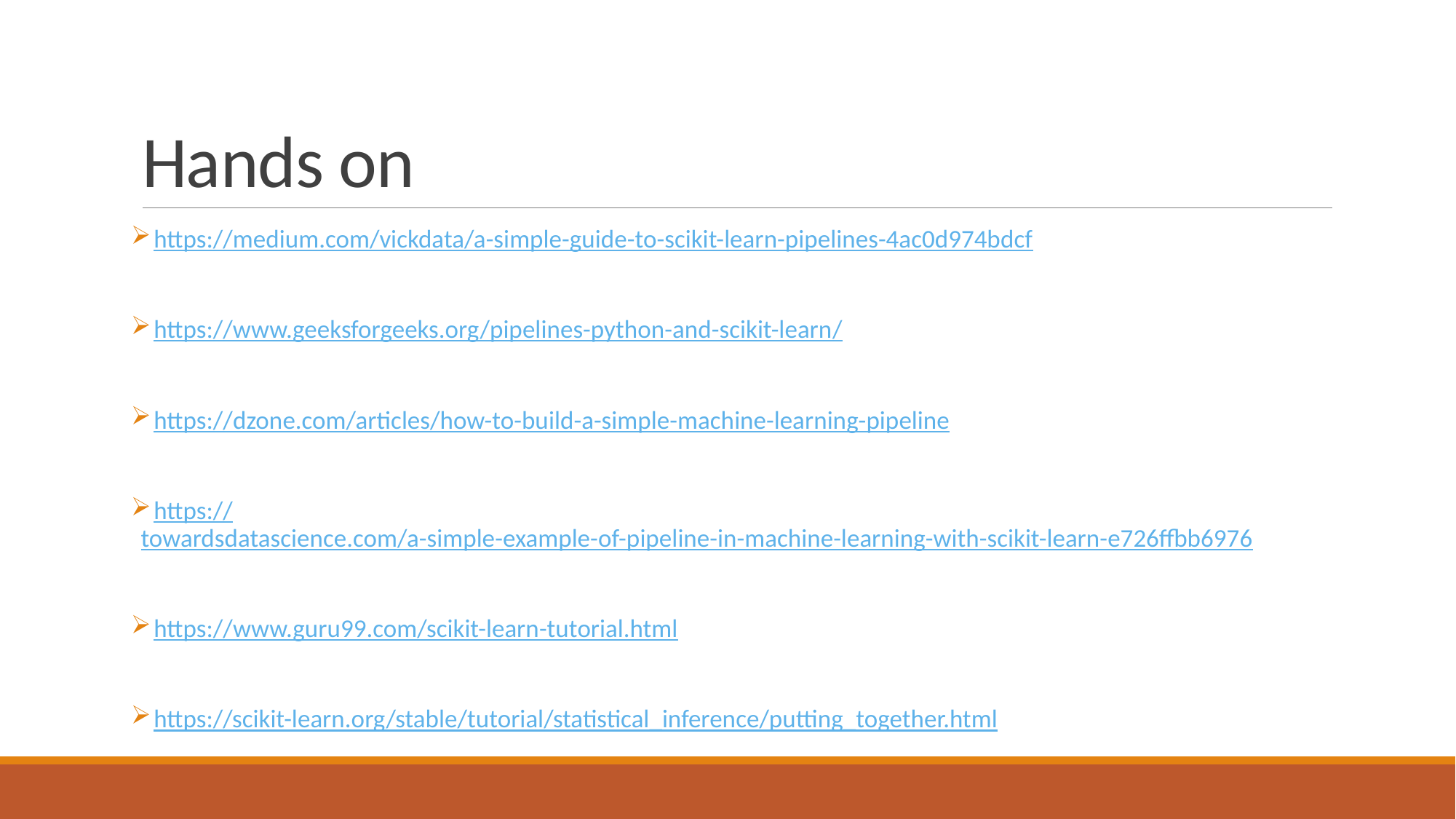

# Hands on
 https://medium.com/vickdata/a-simple-guide-to-scikit-learn-pipelines-4ac0d974bdcf

 https://www.geeksforgeeks.org/pipelines-python-and-scikit-learn/

 https://dzone.com/articles/how-to-build-a-simple-machine-learning-pipeline

 https://towardsdatascience.com/a-simple-example-of-pipeline-in-machine-learning-with-scikit-learn-e726ffbb6976

 https://www.guru99.com/scikit-learn-tutorial.html

 https://scikit-learn.org/stable/tutorial/statistical_inference/putting_together.html